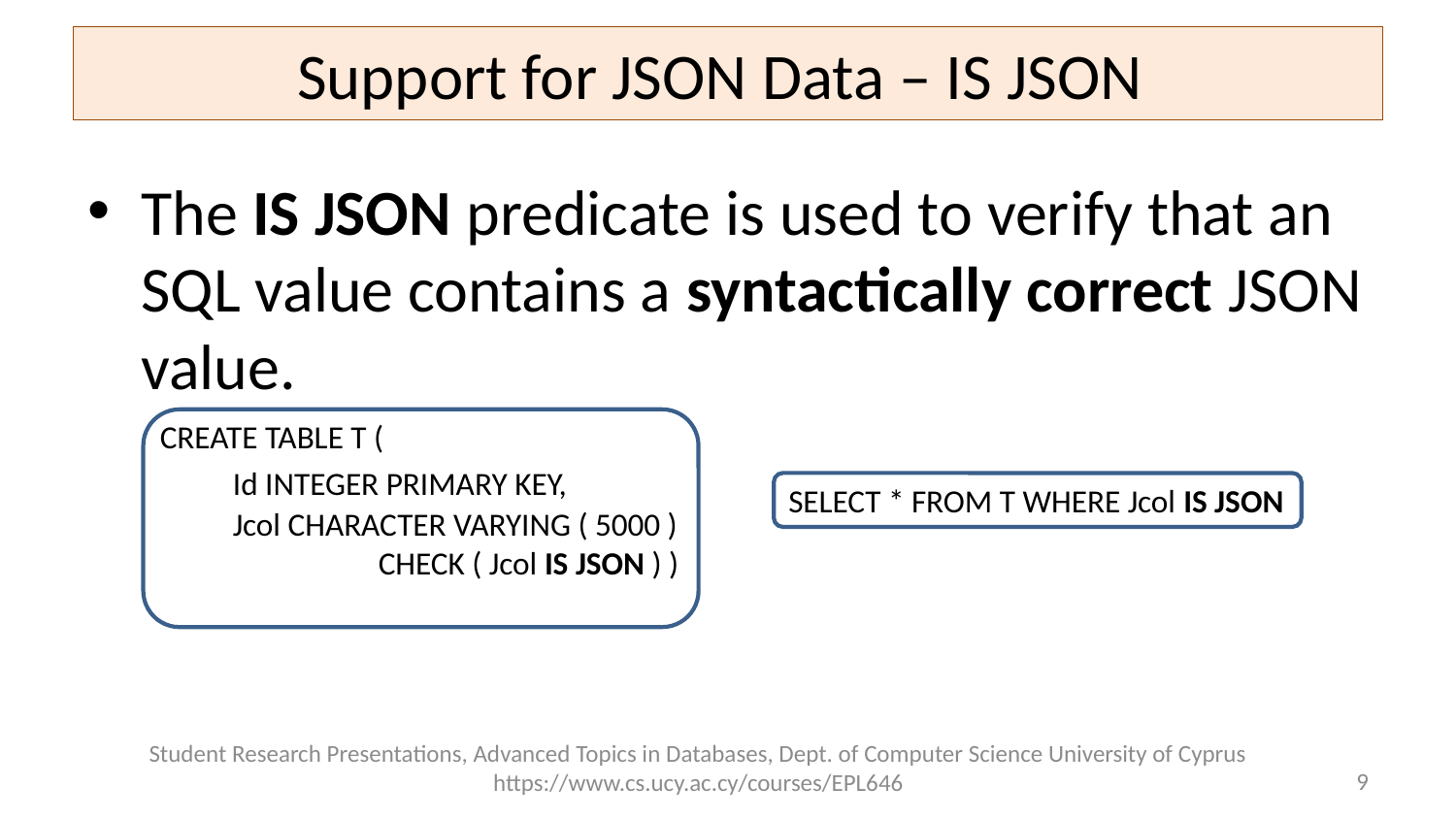

# Support for JSON Data – IS JSON
The IS JSON predicate is used to verify that an SQL value contains a syntactically correct JSON value.
CREATE TABLE T (
	Id INTEGER PRIMARY KEY,
	Jcol CHARACTER VARYING ( 5000 )
		CHECK ( Jcol IS JSON ) )

SELECT * FROM T WHERE Jcol IS JSON

Student Research Presentations, Advanced Topics in Databases, Dept. of Computer Science University of Cyprus https://www.cs.ucy.ac.cy/courses/EPL646
9